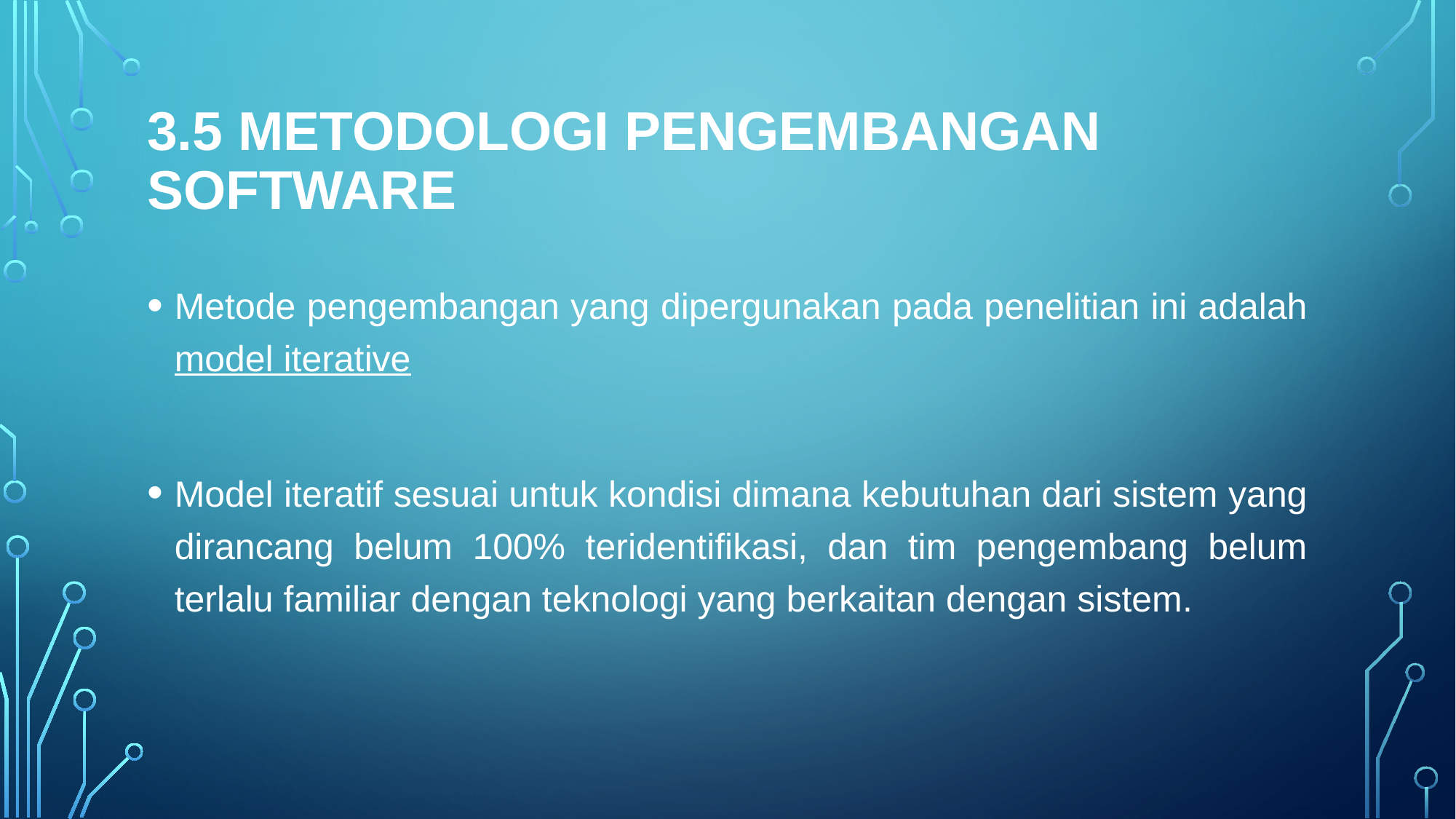

# 3.5 Metodologi Pengembangan Software
Metode pengembangan yang dipergunakan pada penelitian ini adalah model iterative

Model iteratif sesuai untuk kondisi dimana kebutuhan dari sistem yang dirancang belum 100% teridentifikasi, dan tim pengembang belum terlalu familiar dengan teknologi yang berkaitan dengan sistem.